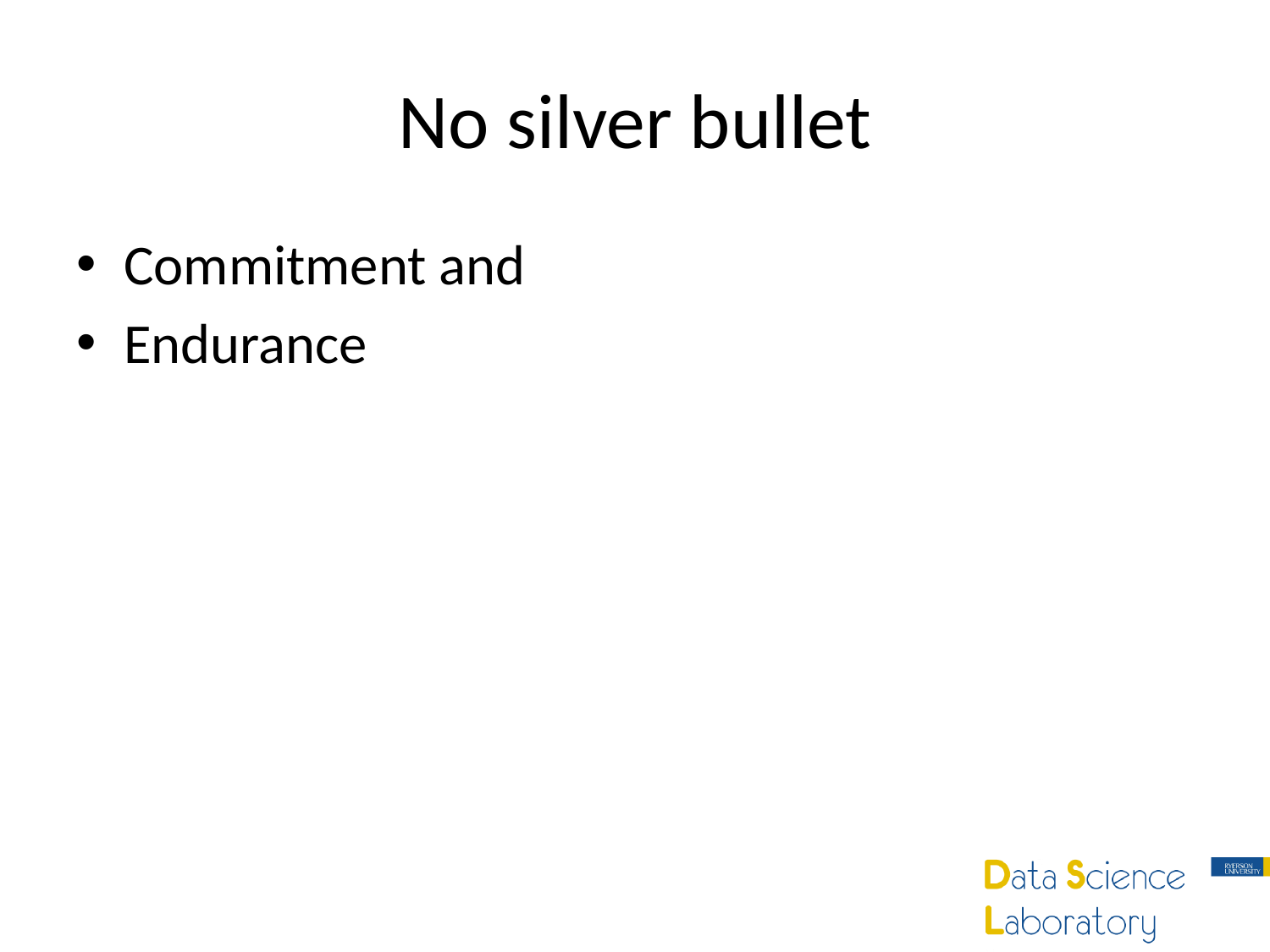

# No silver bullet
Commitment and
Endurance